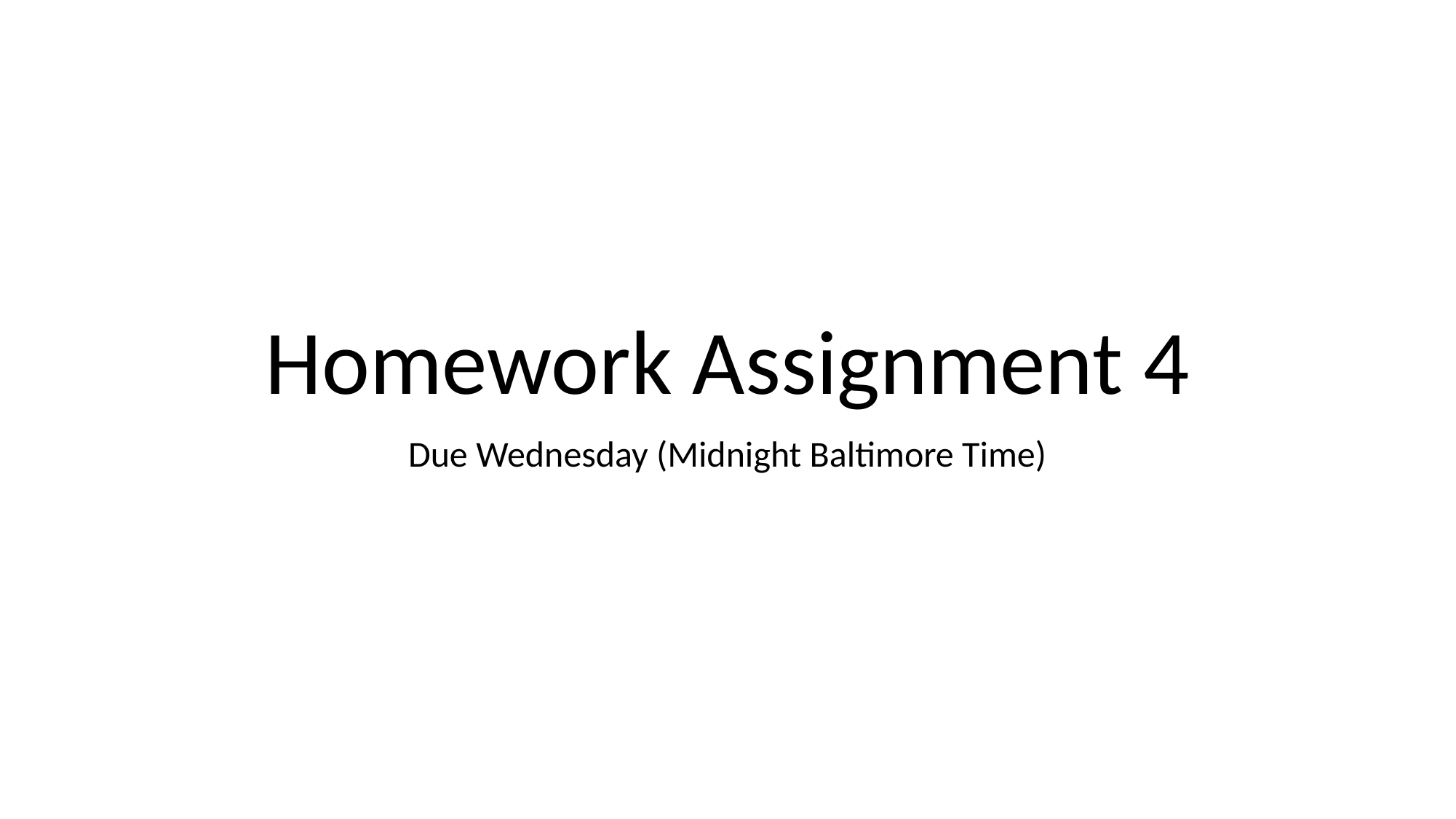

# Homework Assignment 4
Due Wednesday (Midnight Baltimore Time)